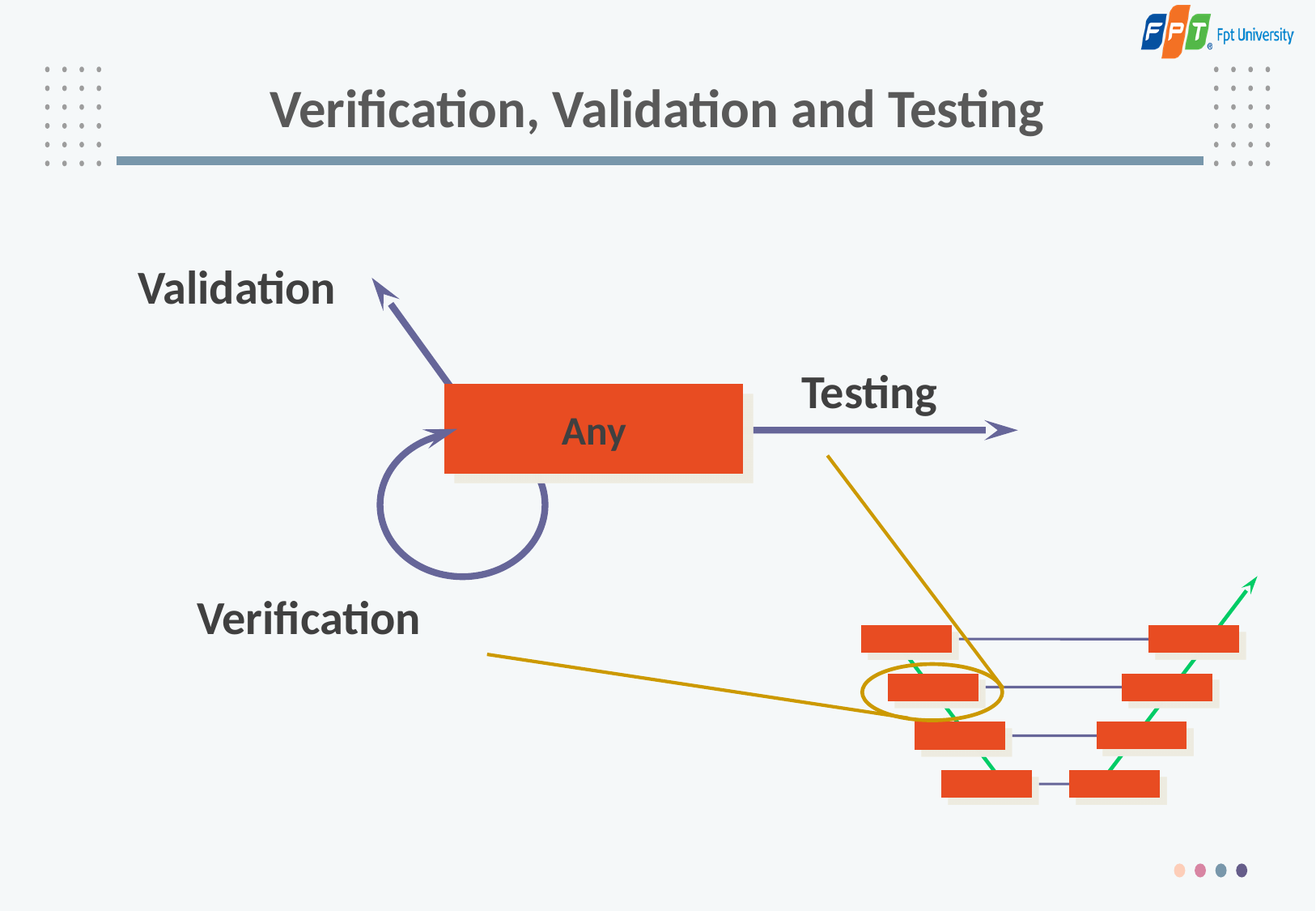

# Verification, Validation and Testing
Validation

Testing
Any

Verification